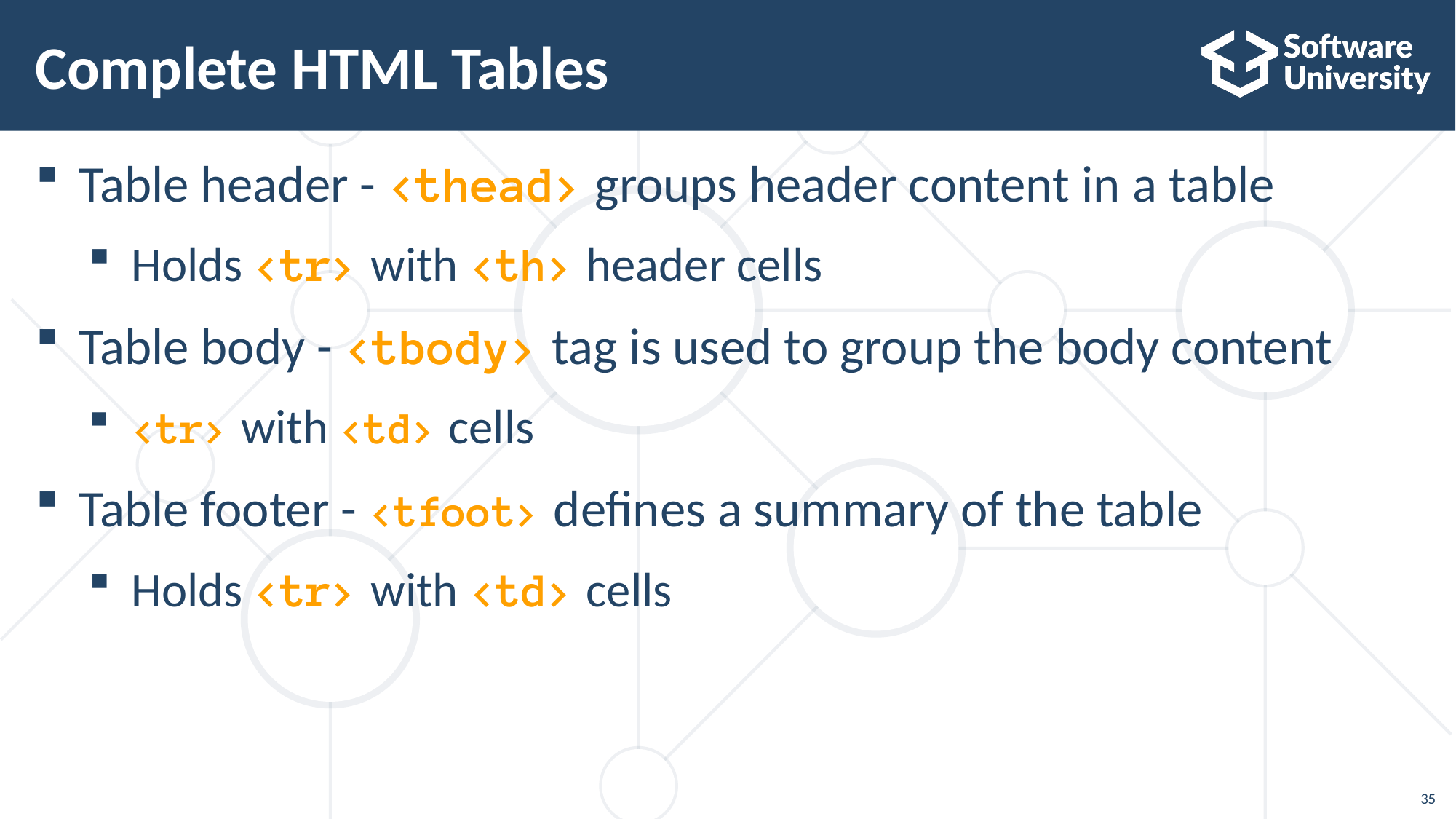

# Complete HTML Tables
Table header - <thead> groups header content in a table
Holds <tr> with <th> header cells
Table body - <tbody> tag is used to group the body content
<tr> with <td> cells
Table footer - <tfoot> defines a summary of the table
Holds <tr> with <td> cells
35